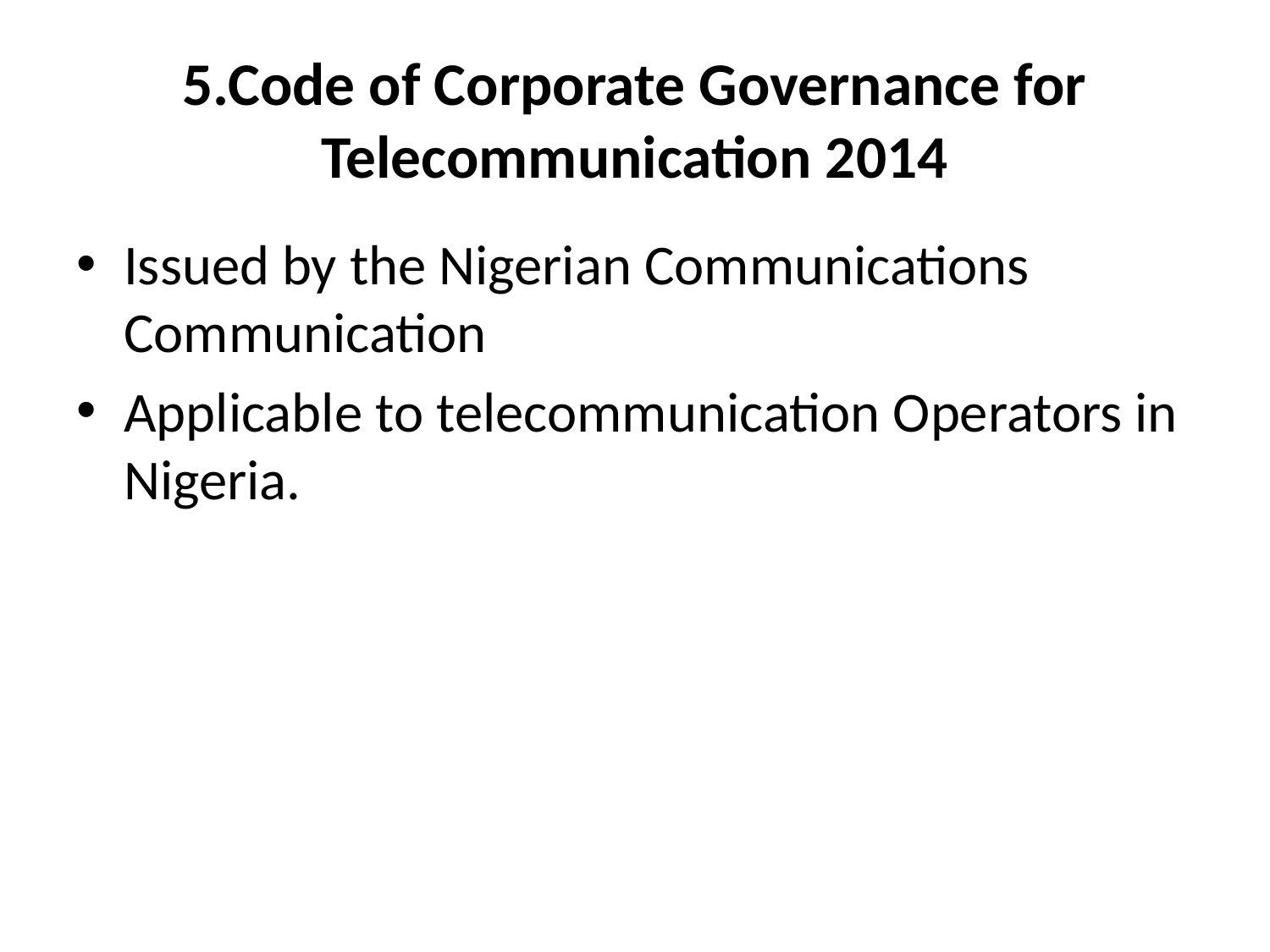

# 5.Code of Corporate Governance for Telecommunication 2014
Issued by the Nigerian Communications Communication
Applicable to telecommunication Operators in Nigeria.